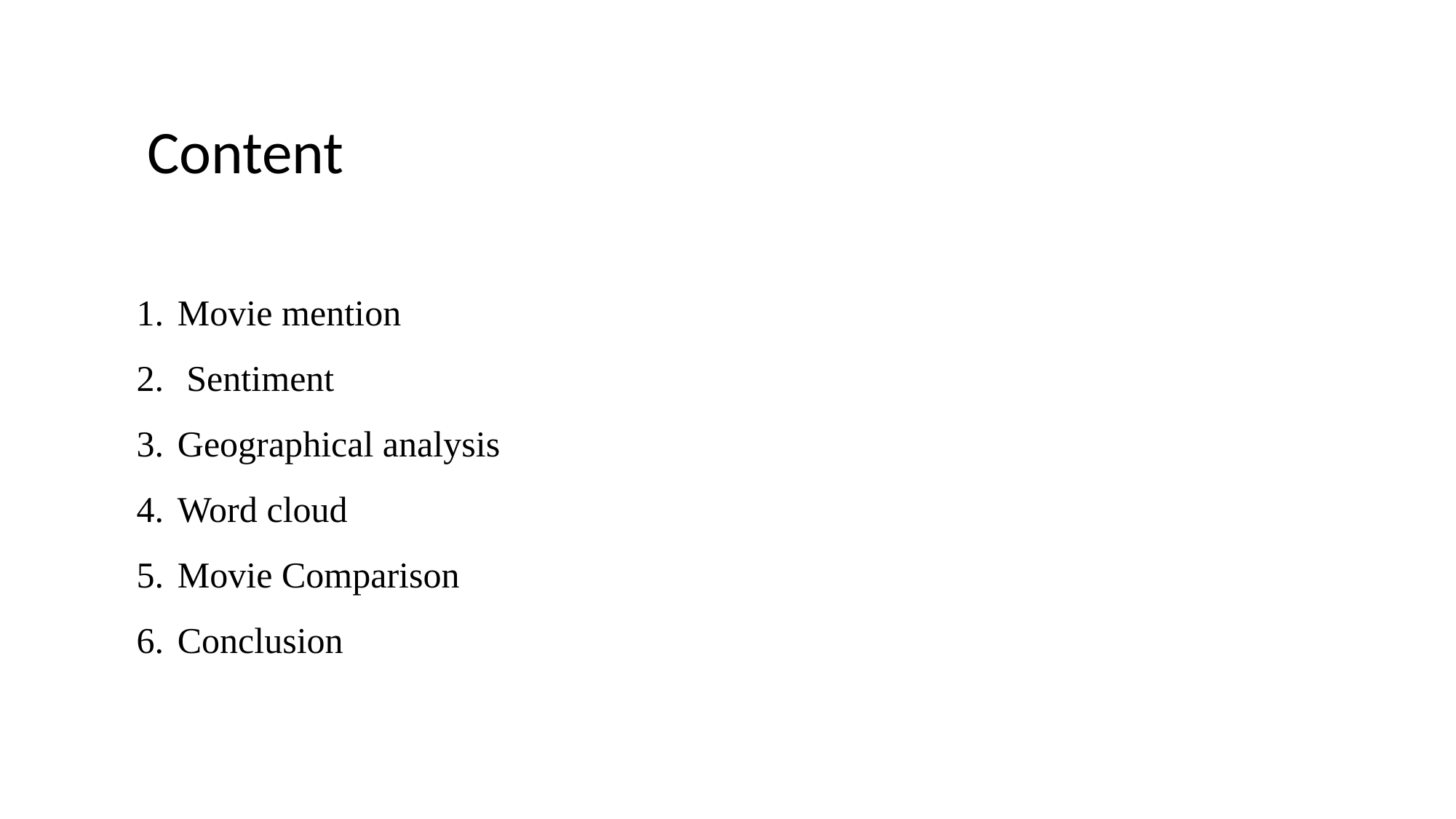

Content
Movie mention
 Sentiment
Geographical analysis
Word cloud
Movie Comparison
Conclusion